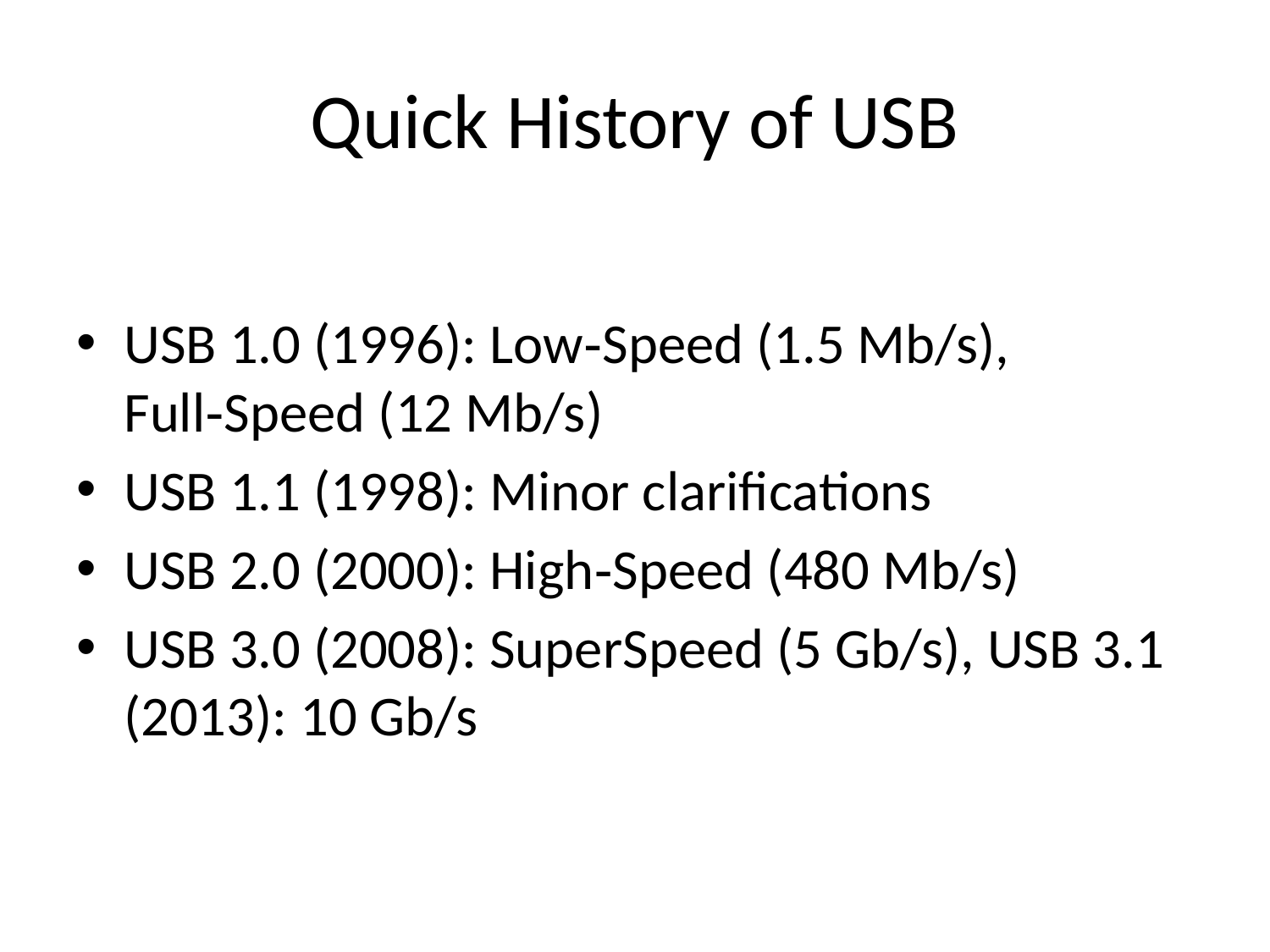

# Quick History of USB

USB 1.0 (1996): Low‑Speed (1.5 Mb/s), Full‑Speed (12 Mb/s)
USB 1.1 (1998): Minor clarifications
USB 2.0 (2000): High‑Speed (480 Mb/s)
USB 3.0 (2008): SuperSpeed (5 Gb/s), USB 3.1 (2013): 10 Gb/s